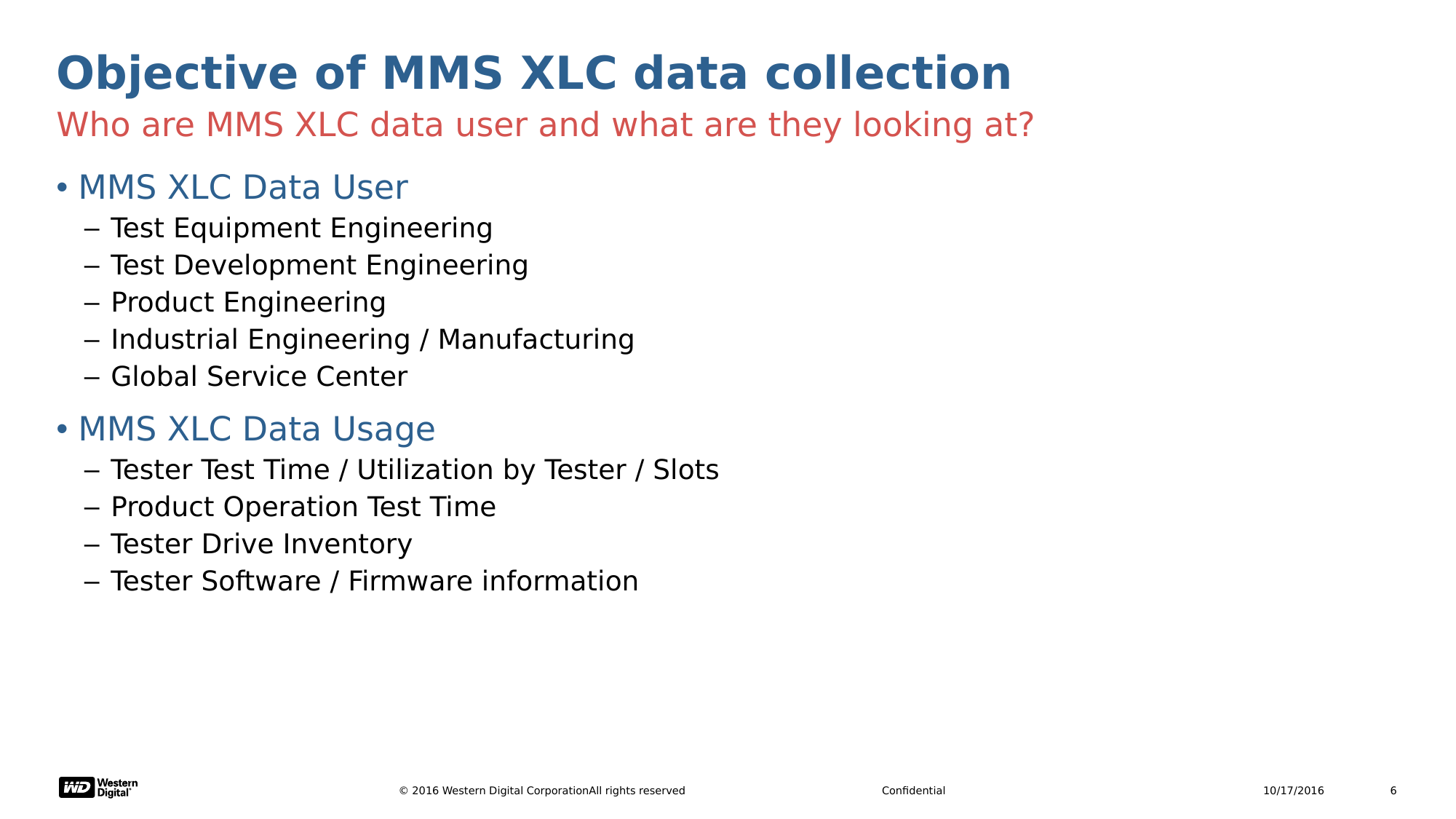

# Objective of MMS XLC data collection
Who are MMS XLC data user and what are they looking at?
MMS XLC Data User
Test Equipment Engineering
Test Development Engineering
Product Engineering
Industrial Engineering / Manufacturing
Global Service Center
MMS XLC Data Usage
Tester Test Time / Utilization by Tester / Slots
Product Operation Test Time
Tester Drive Inventory
Tester Software / Firmware information

© 2016 Western Digital Corporation	All rights reserved
10/17/2016
6